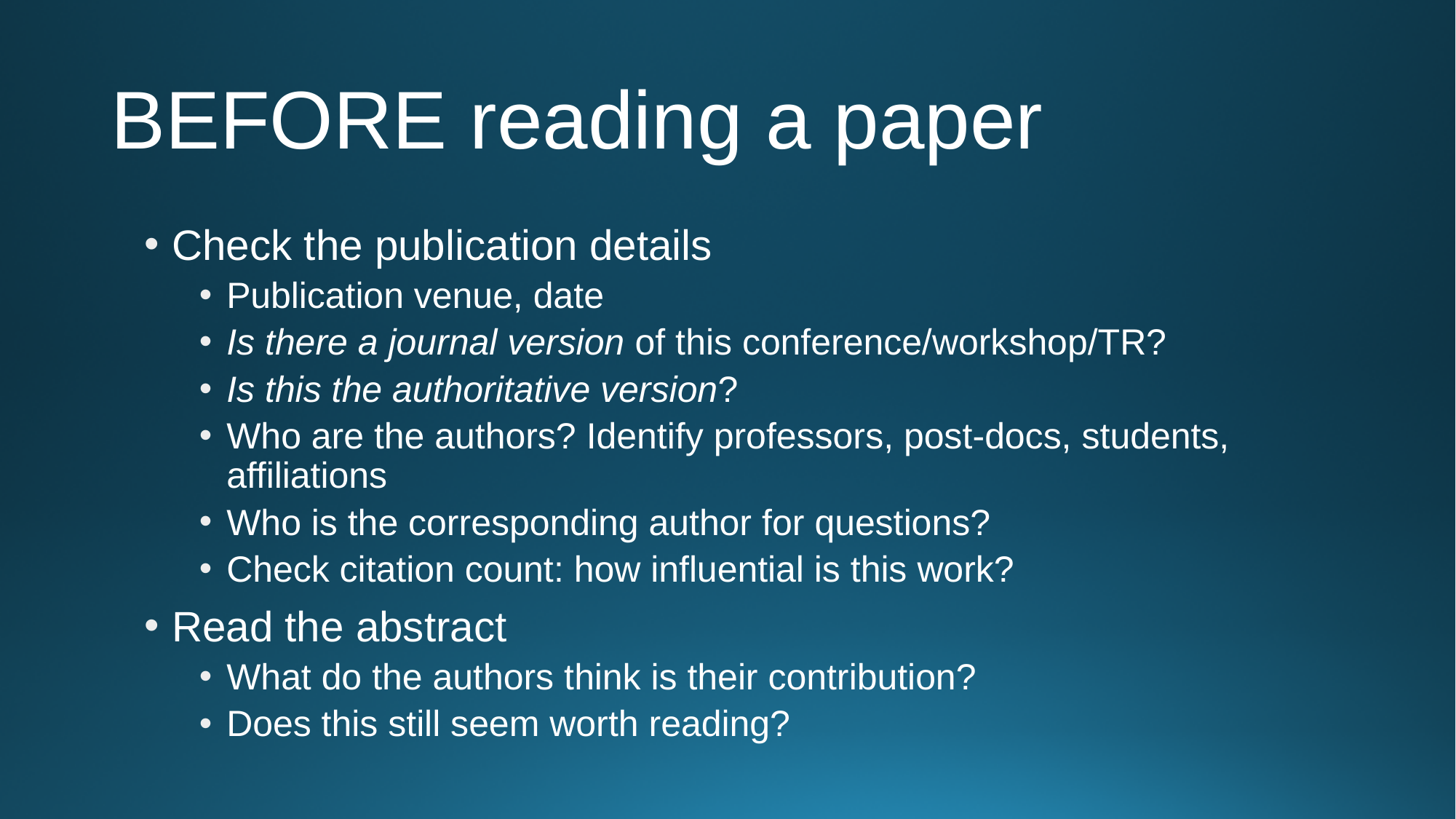

# BEFORE reading a paper
Check the publication details
Publication venue, date
Is there a journal version of this conference/workshop/TR?
Is this the authoritative version?
Who are the authors? Identify professors, post-docs, students, affiliations
Who is the corresponding author for questions?
Check citation count: how influential is this work?
Read the abstract
What do the authors think is their contribution?
Does this still seem worth reading?